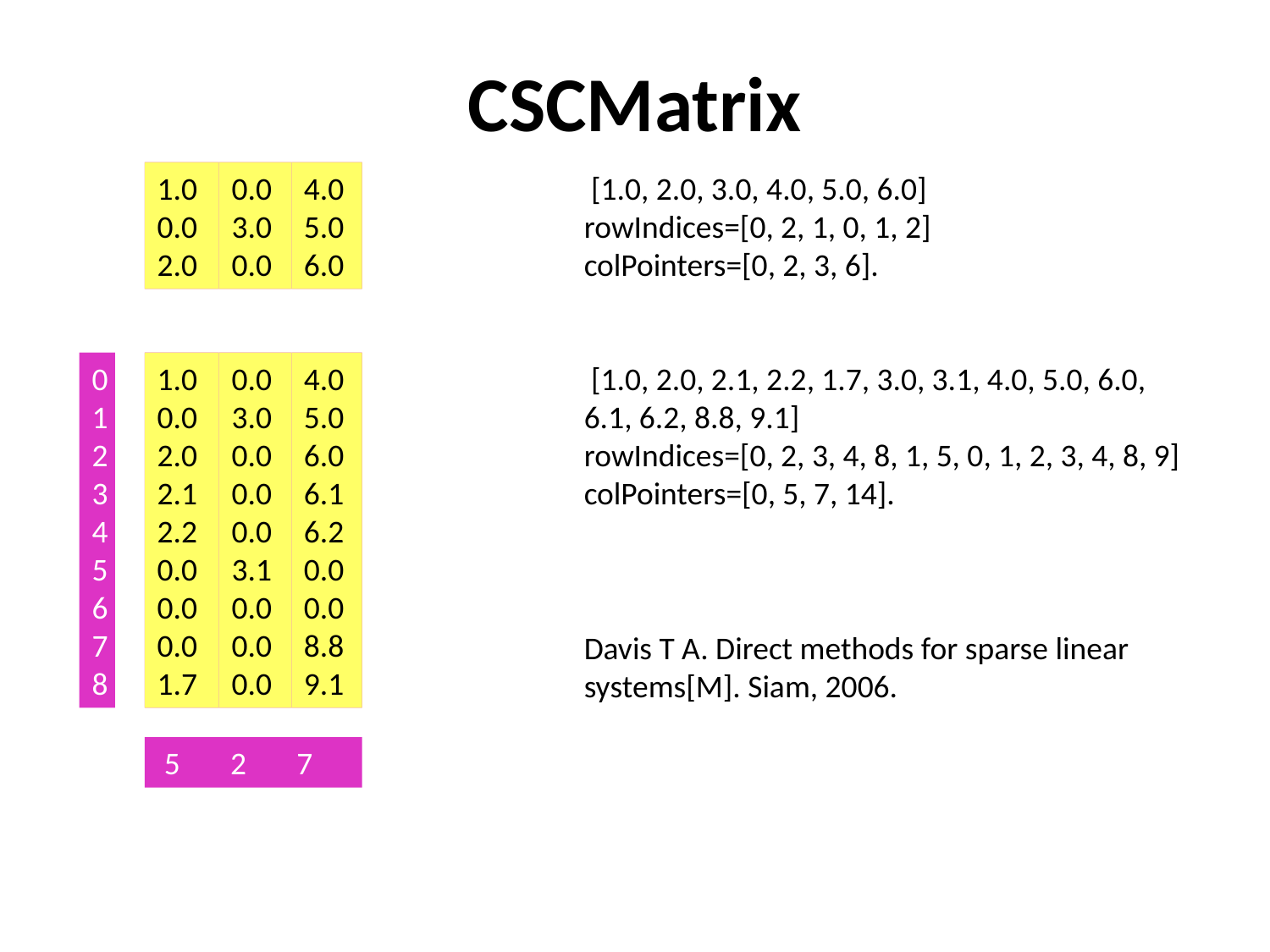

# CSCMatrix
1.0
0.0
2.0
1.0
0.0
2.0
0.0
3.0
0.0
0.0
3.0
0.0
4.0
5.0
6.0
4.0
5.0
6.0
 [1.0, 2.0, 3.0, 4.0, 5.0, 6.0]
rowIndices=[0, 2, 1, 0, 1, 2]
colPointers=[0, 2, 3, 6].
0.0
3.0
0.0
0.0
0.0
3.1
0.0
0.0
0.0
0
1
2
3
4
5
6
7
8
1.0
0.0
2.0
2.1
2.2
0.0
0.0
0.0
1.7
1.0
0.0
2.0
2.1
2.2
0.0
0.0
0.0
1.7
0.0
3.0
0.0
0.0
0.0
3.1
0.0
0.0
0.0
4.0
5.0
6.0
6.1
6.2
0.0
0.0
8.8
9.1
4.0
5.0
6.0
6.1
6.2
0.0
0.0
8.8
9.1
 [1.0, 2.0, 2.1, 2.2, 1.7, 3.0, 3.1, 4.0, 5.0, 6.0, 6.1, 6.2, 8.8, 9.1]
rowIndices=[0, 2, 3, 4, 8, 1, 5, 0, 1, 2, 3, 4, 8, 9]
colPointers=[0, 5, 7, 14].
Davis T A. Direct methods for sparse linear systems[M]. Siam, 2006.
 5       2       7